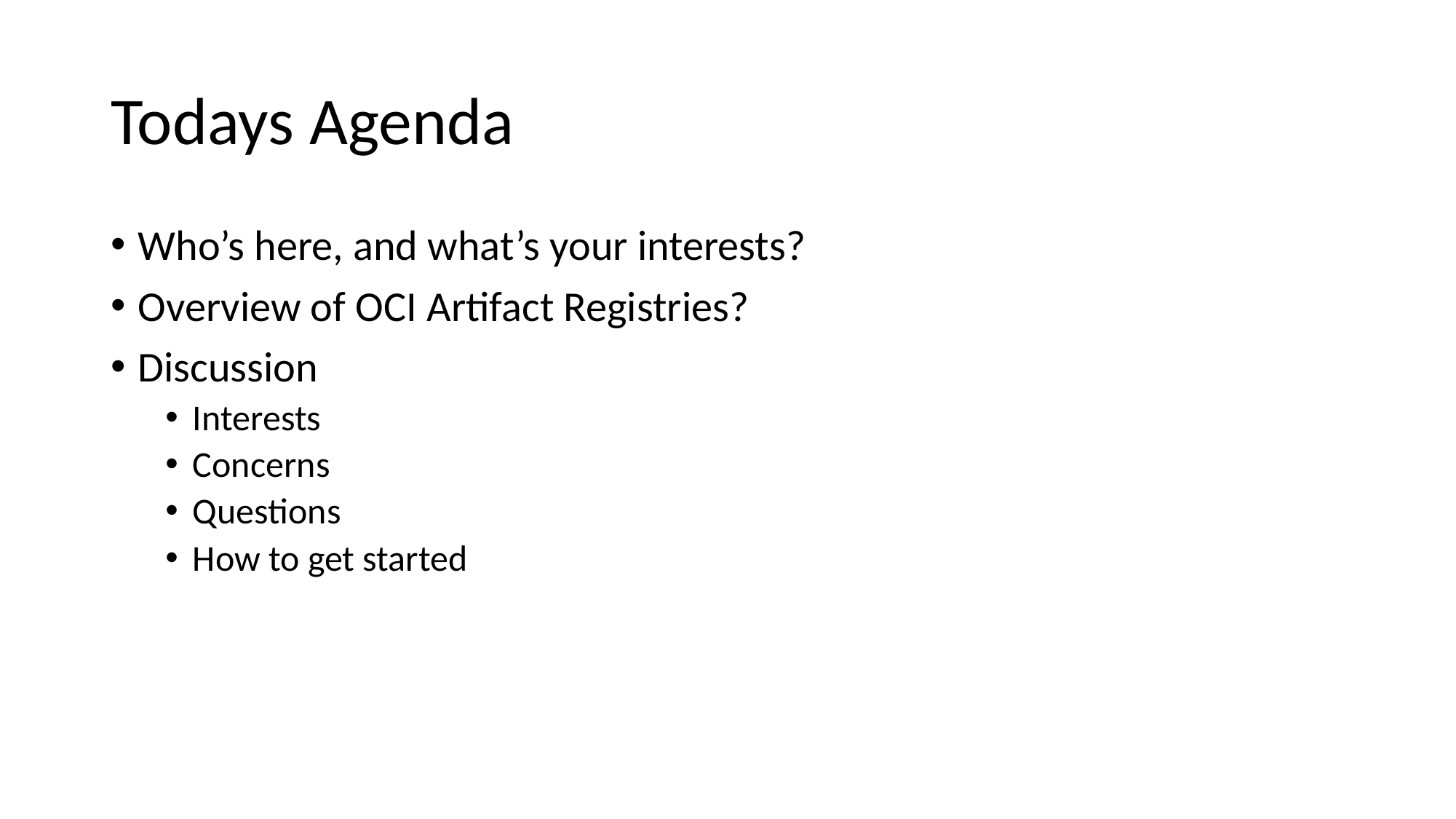

# Todays Agenda
Who’s here, and what’s your interests?
Overview of OCI Artifact Registries?
Discussion
Interests
Concerns
Questions
How to get started